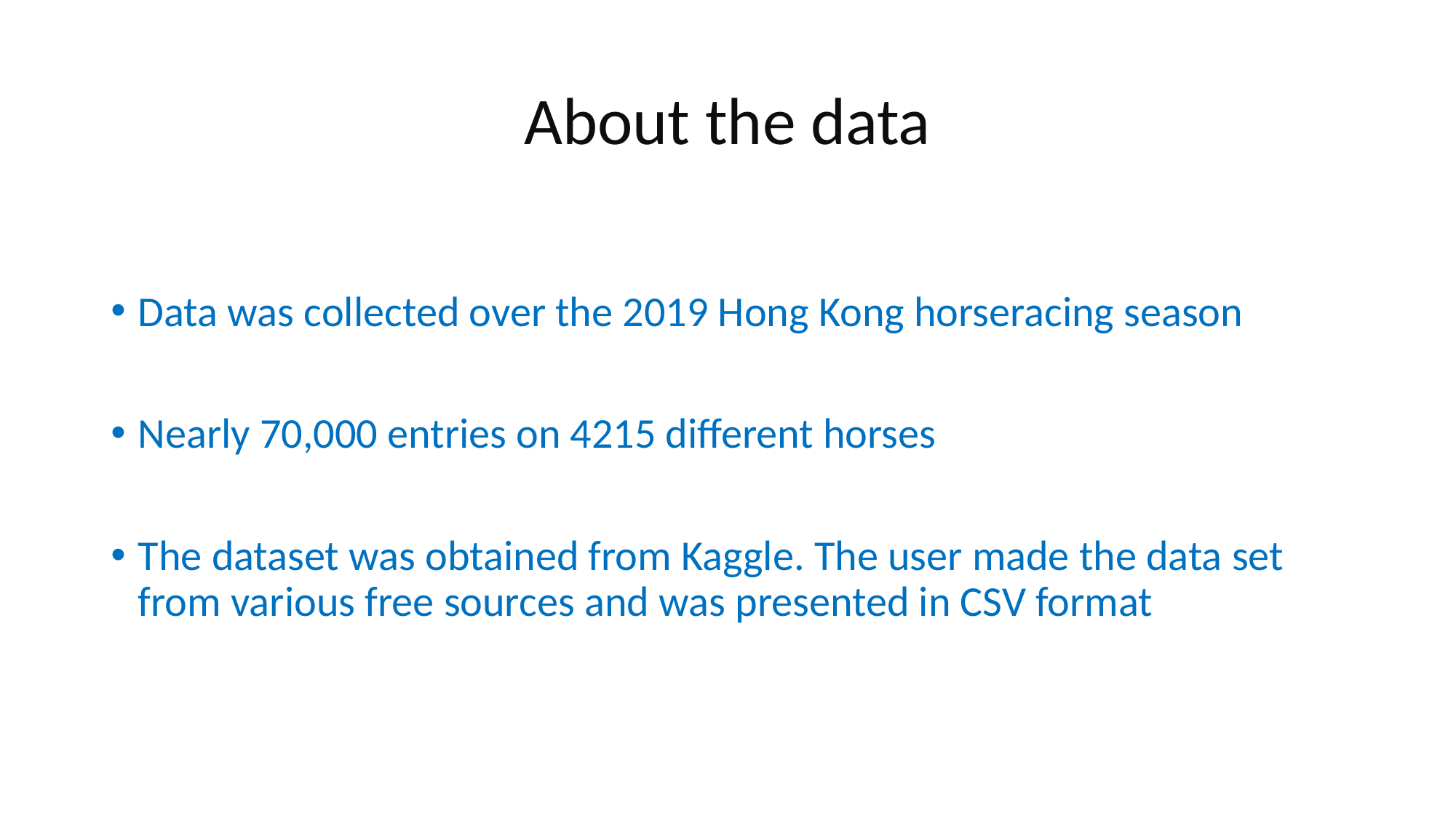

# About the data

Data was collected over the 2019 Hong Kong horseracing season

Nearly 70,000 entries on 4215 different horses

The dataset was obtained from Kaggle. The user made the data set from various free sources and was presented in CSV format